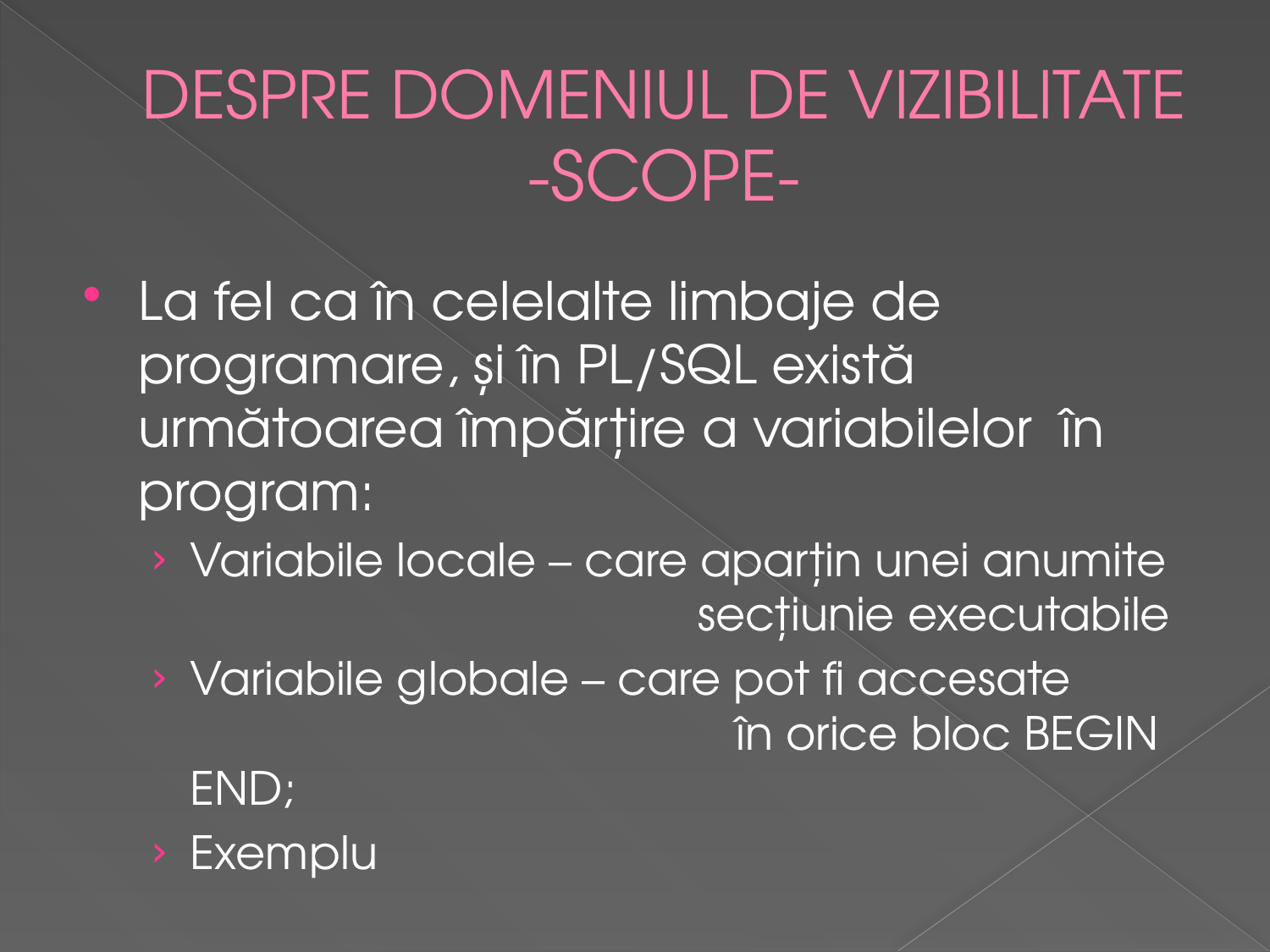

# DESPRE DOMENIUL DE VIZIBILITATE -SCOPE-
La fel ca în celelalte limbaje de programare, și în PL/SQL există următoarea împărțire a variabilelor  în program:
Variabile locale – care aparțin unei anumite 				secțiunie executabile
Variabile globale – care pot fi accesate 				   în orice bloc BEGIN END;
Exemplu